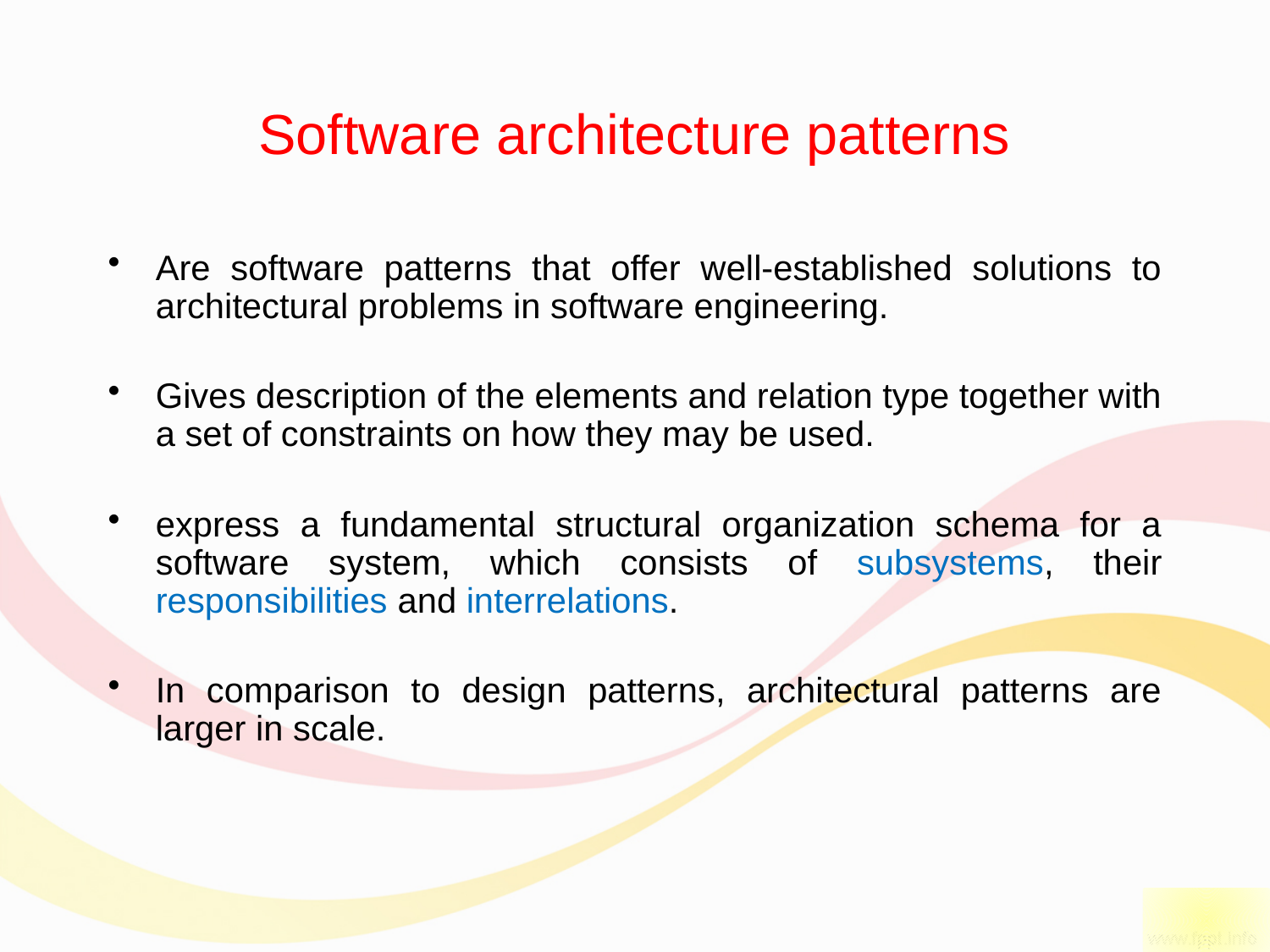

# Software architecture patterns
Are software patterns that offer well-established solutions to architectural problems in software engineering.

Gives description of the elements and relation type together with a set of constraints on how they may be used.

express a fundamental structural organization schema for a software system, which consists of subsystems, their responsibilities and interrelations.

In comparison to design patterns, architectural patterns are larger in scale.